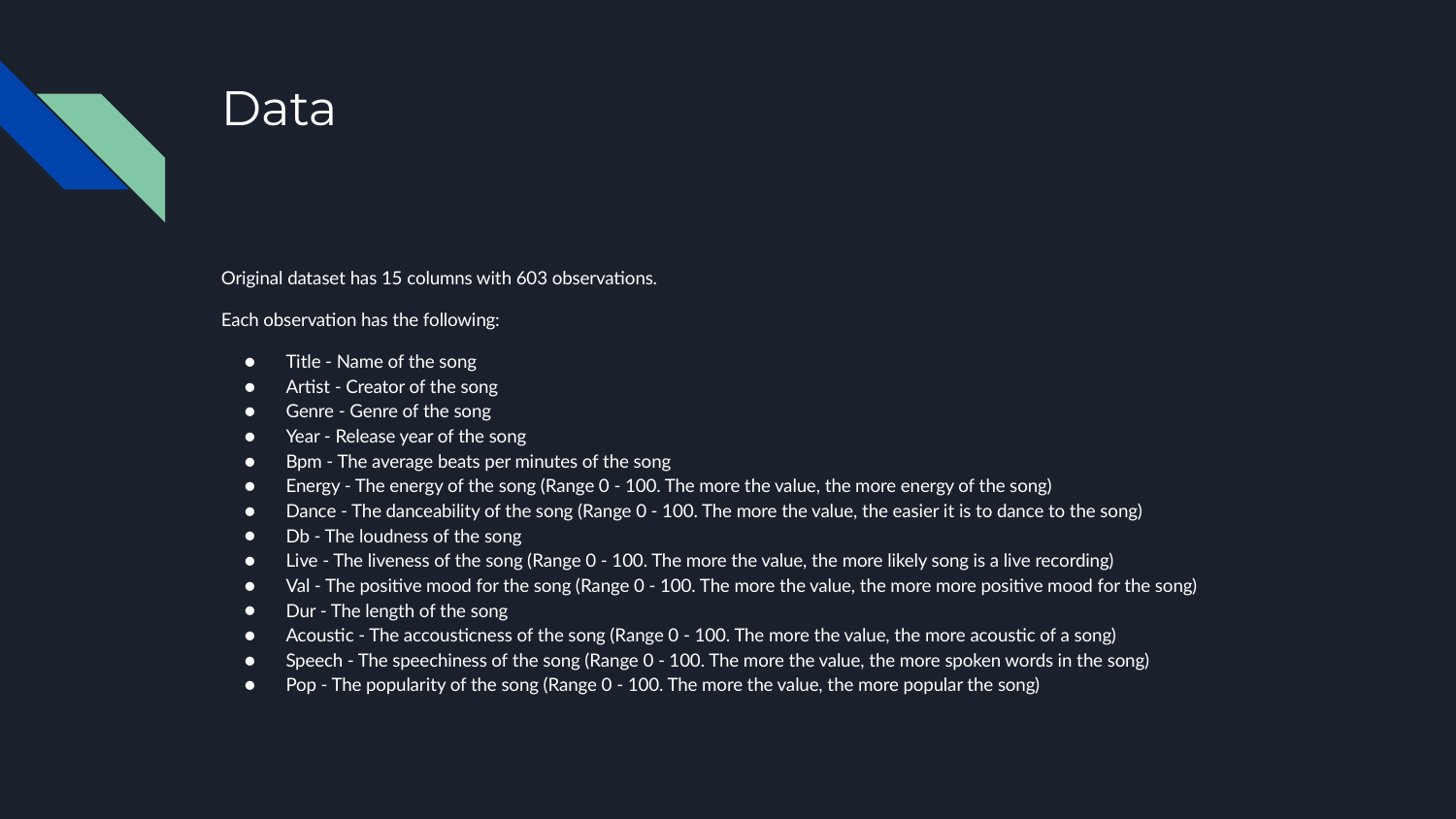

# Data
Original dataset has 15 columns with 603 observations.
Each observation has the following:
Title - Name of the song
Artist - Creator of the song
Genre - Genre of the song
Year - Release year of the song
Bpm - The average beats per minutes of the song
Energy - The energy of the song (Range 0 - 100. The more the value, the more energy of the song)
Dance - The danceability of the song (Range 0 - 100. The more the value, the easier it is to dance to the song)
Db - The loudness of the song
Live - The liveness of the song (Range 0 - 100. The more the value, the more likely song is a live recording)
Val - The positive mood for the song (Range 0 - 100. The more the value, the more more positive mood for the song)
Dur - The length of the song
Acoustic - The accousticness of the song (Range 0 - 100. The more the value, the more acoustic of a song)
Speech - The speechiness of the song (Range 0 - 100. The more the value, the more spoken words in the song)
Pop - The popularity of the song (Range 0 - 100. The more the value, the more popular the song)